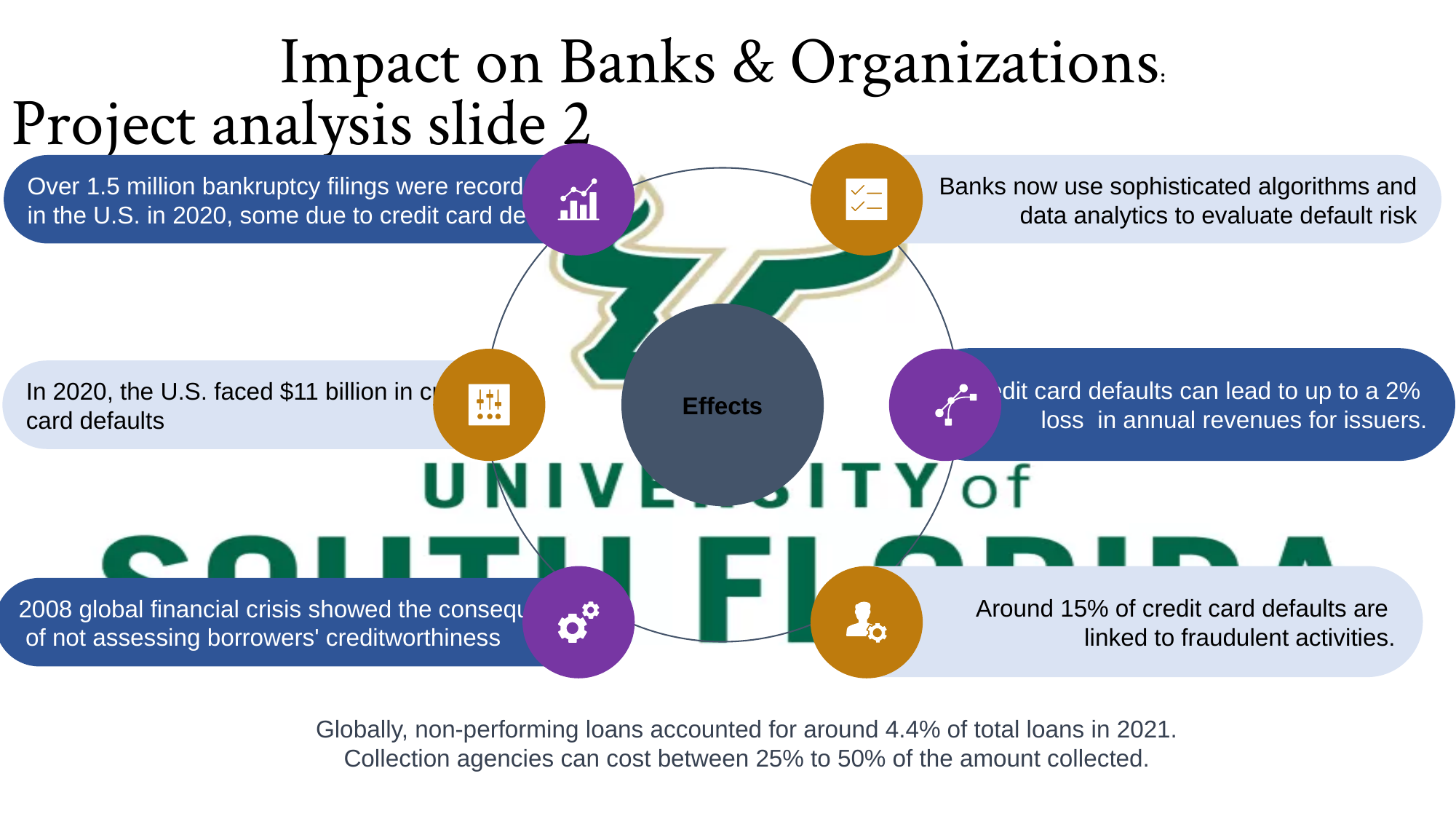

Impact on Banks & Organizations:
Project analysis slide 2

Over 1.5 million bankruptcy filings were recorded
in the U.S. in 2020, some due to credit card defaults.
          Banks now use sophisticated algorithms and data analytics to evaluate default risk

Effects
Credit card defaults can lead to up to a 2%
loss  in annual revenues for issuers.

In 2020, the U.S. faced $11 billion in credit
card defaults

Around 15% of credit card defaults are
linked to fraudulent activities.
2008 global financial crisis showed the consequences
 of not assessing borrowers' creditworthiness

Globally, non-performing loans accounted for around 4.4% of total loans in 2021.
Collection agencies can cost between 25% to 50% of the amount collected.